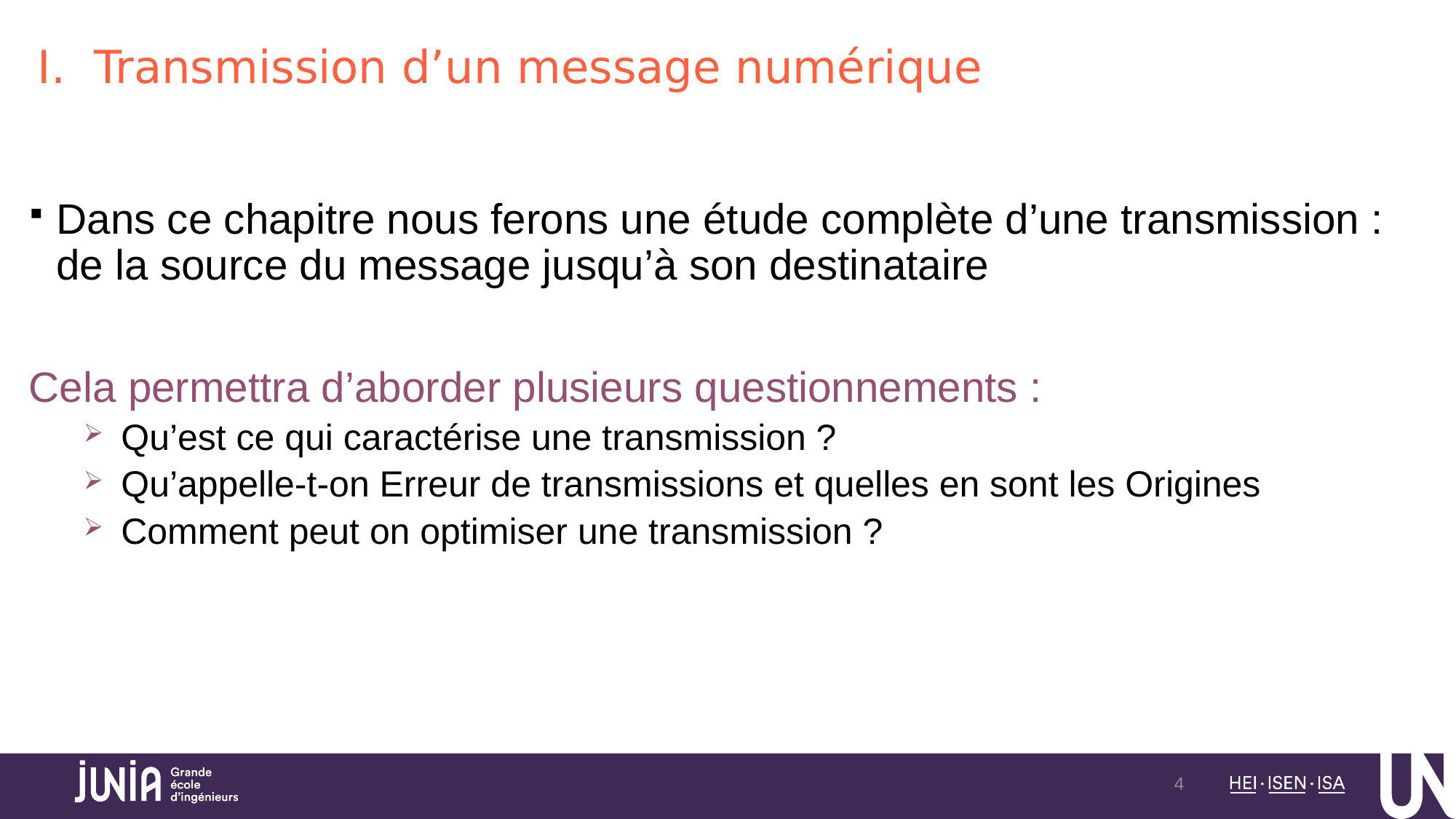

# I.  Transmission d’un message numérique
Dans ce chapitre nous ferons une étude complète d’une transmission : de la source du message jusqu’à son destinataire

Cela permettra d’aborder plusieurs questionnements :
 Qu’est ce qui caractérise une transmission ?
 Qu’appelle-t-on Erreur de transmissions et quelles en sont les Origines
 Comment peut on optimiser une transmission ?

4